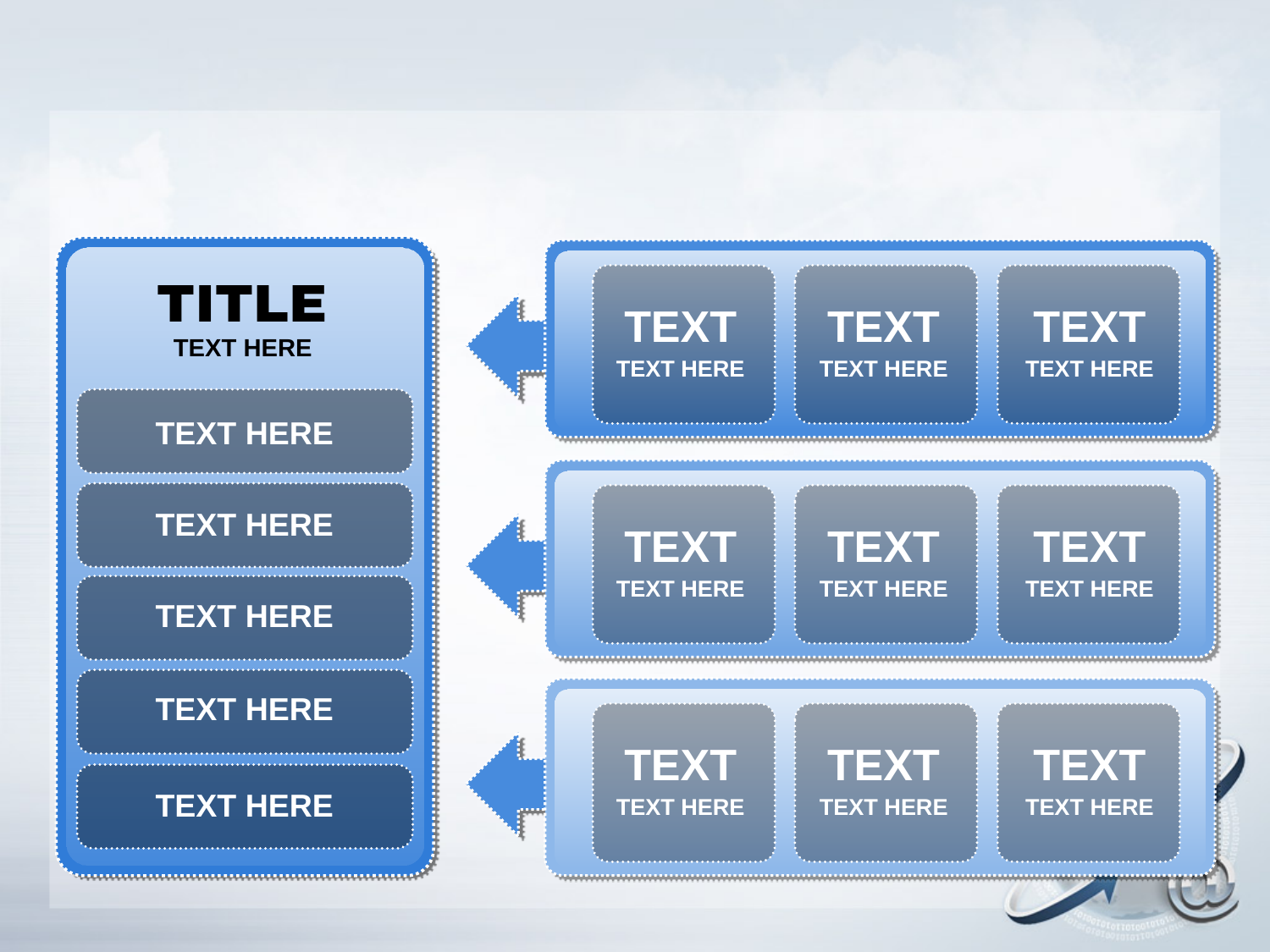

TITLE
TEXT HERE
TEXT
TEXT HERE
TEXT
TEXT HERE
TEXT
TEXT HERE

TEXT HERE

TEXT HERE
TEXT
TEXT HERE
TEXT
TEXT HERE
TEXT
TEXT HERE

TEXT HERE

TEXT HERE

TEXT
TEXT HERE
TEXT
TEXT HERE
TEXT
TEXT HERE

TEXT HERE